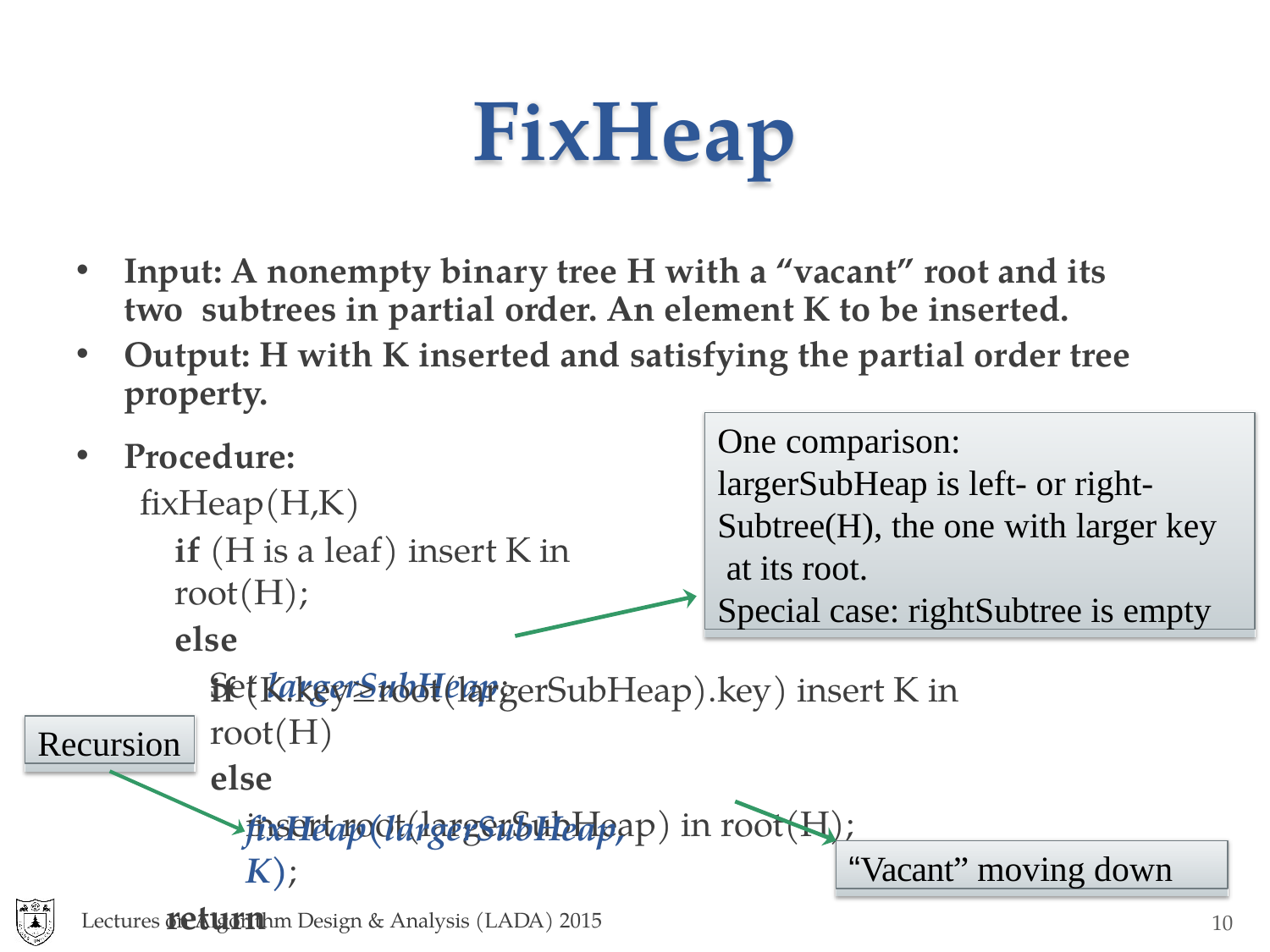

# FixHeap
Input: A nonempty binary tree H with a “vacant” root and its two  subtrees in partial order. An element K to be inserted.
Output: H with K inserted and satisfying the partial order tree
property.
Procedure:
fixHeap(H,K)
if (H is a leaf) insert K in root(H);
else
Set largerSubHeap;

One comparison:  largerSubHeap is left- or right-
Subtree(H), the one with larger key  at its root.
Special case: rightSubtree is empty

if (K.key≥root(largerSubHeap).key) insert K in root(H)
else
insert root(largerSubHeap) in root(H);

Recursion

fixHeap(largerSubHeap, K);
return

“Vacant” moving down
Lectures on Algorithm Design & Analysis (LADA) 2015
10